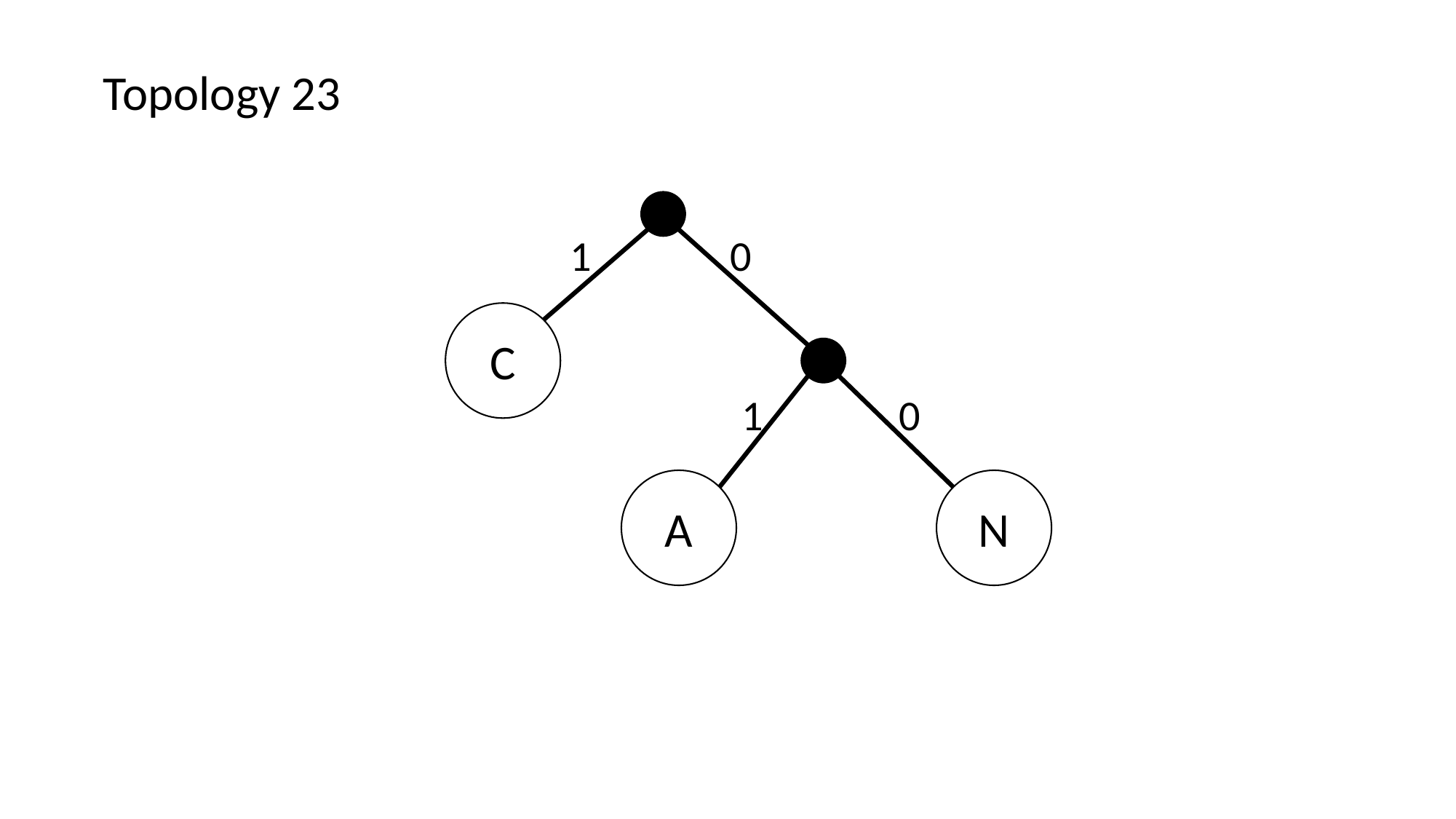

Topology 23

1
0
C

1
0
N
A